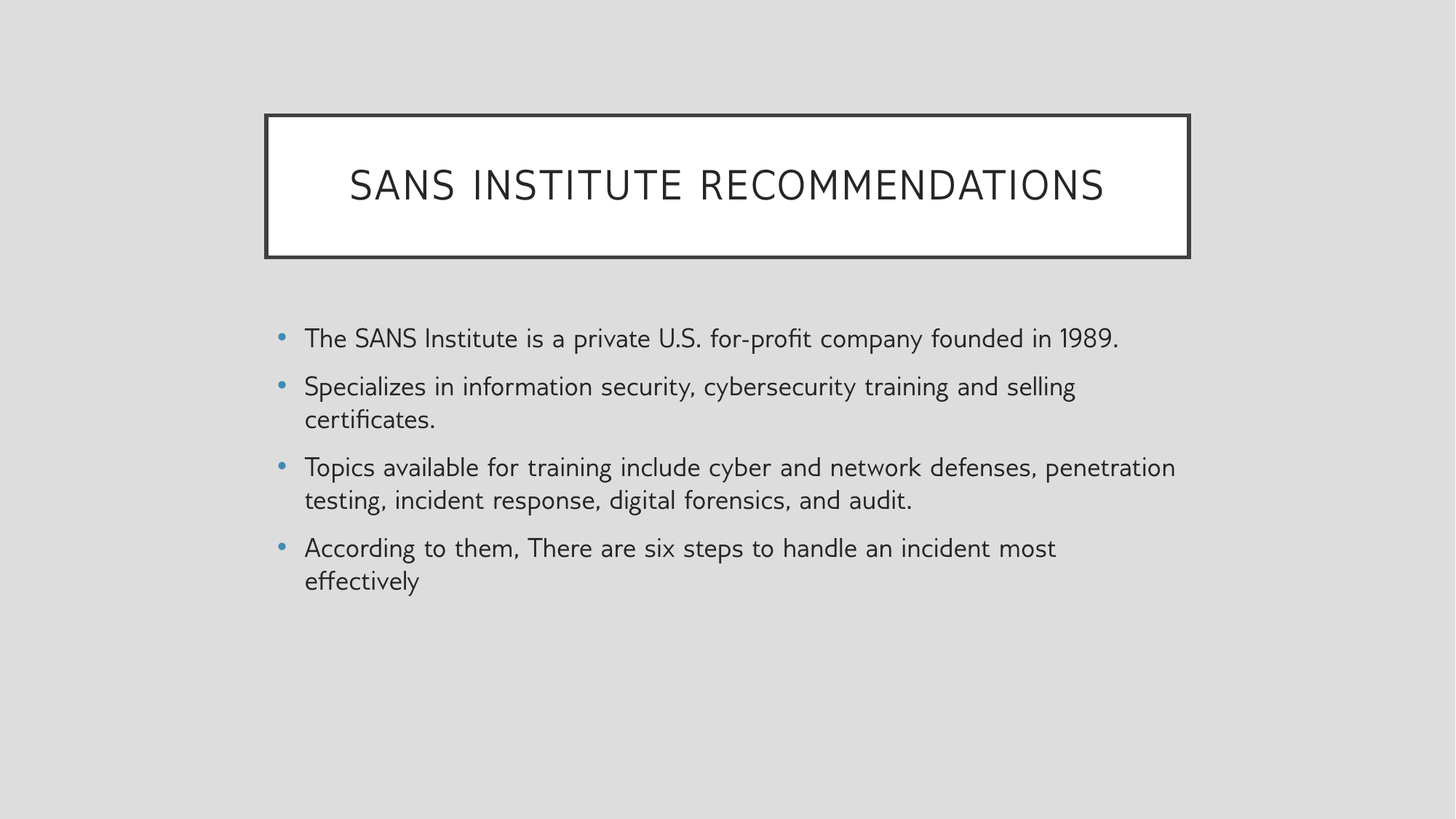

# SANS Institute Recommendations
The SANS Institute is a private U.S. for-profit company founded in 1989.
Specializes in information security, cybersecurity training and selling certificates.
Topics available for training include cyber and network defenses, penetration testing, incident response, digital forensics, and audit.
According to them, There are six steps to handle an incident most effectively